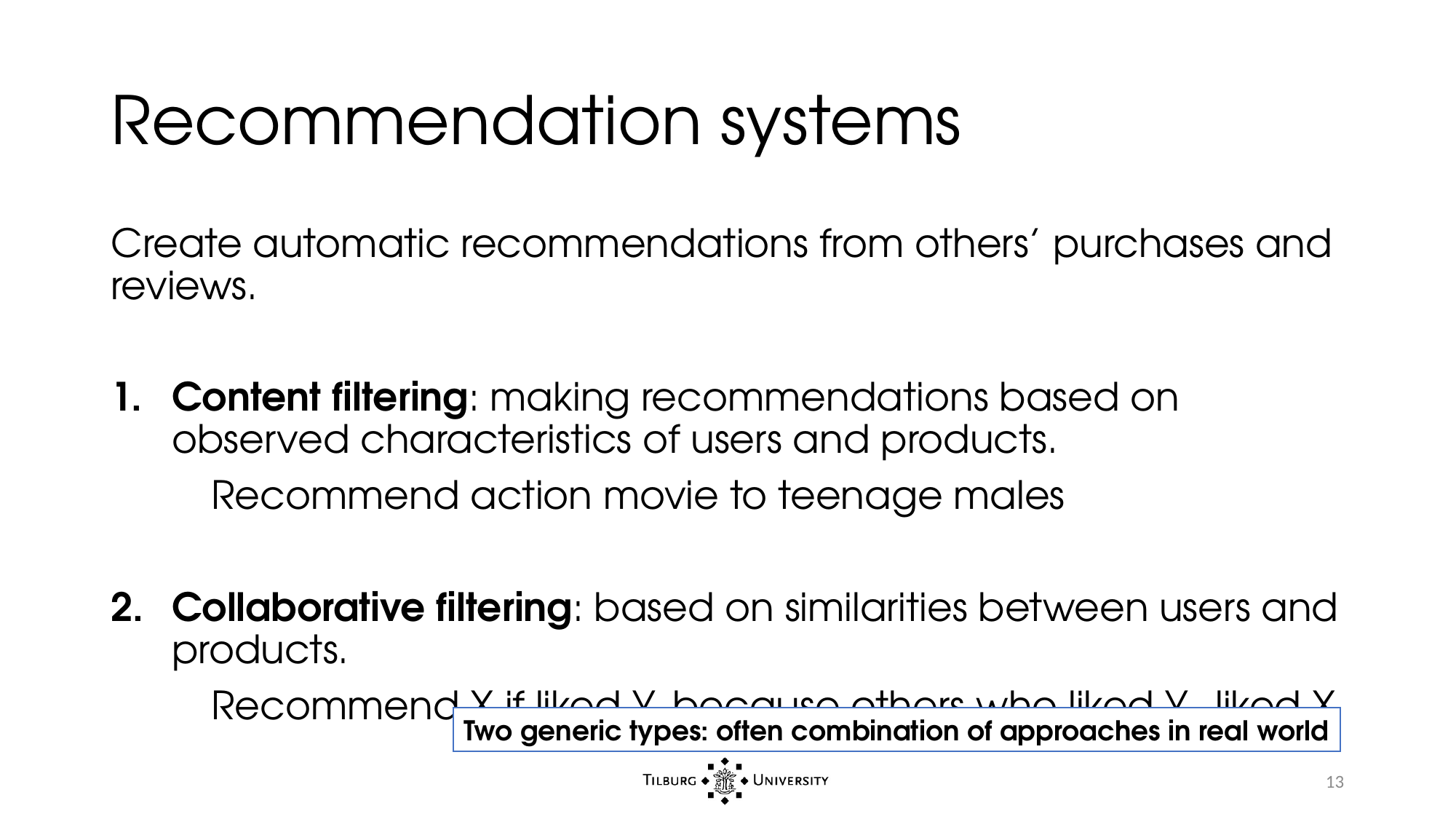

# Recommendation systems
Create automatic recommendations from others’ purchases and reviews.

Content filtering: making recommendations based on observed characteristics of users and products.
	Recommend action movie to teenage males

Collaborative filtering: based on similarities between users and products.
	Recommend X if liked Y, because others who liked Y 	liked X
Two generic types: often combination of approaches in real world
13